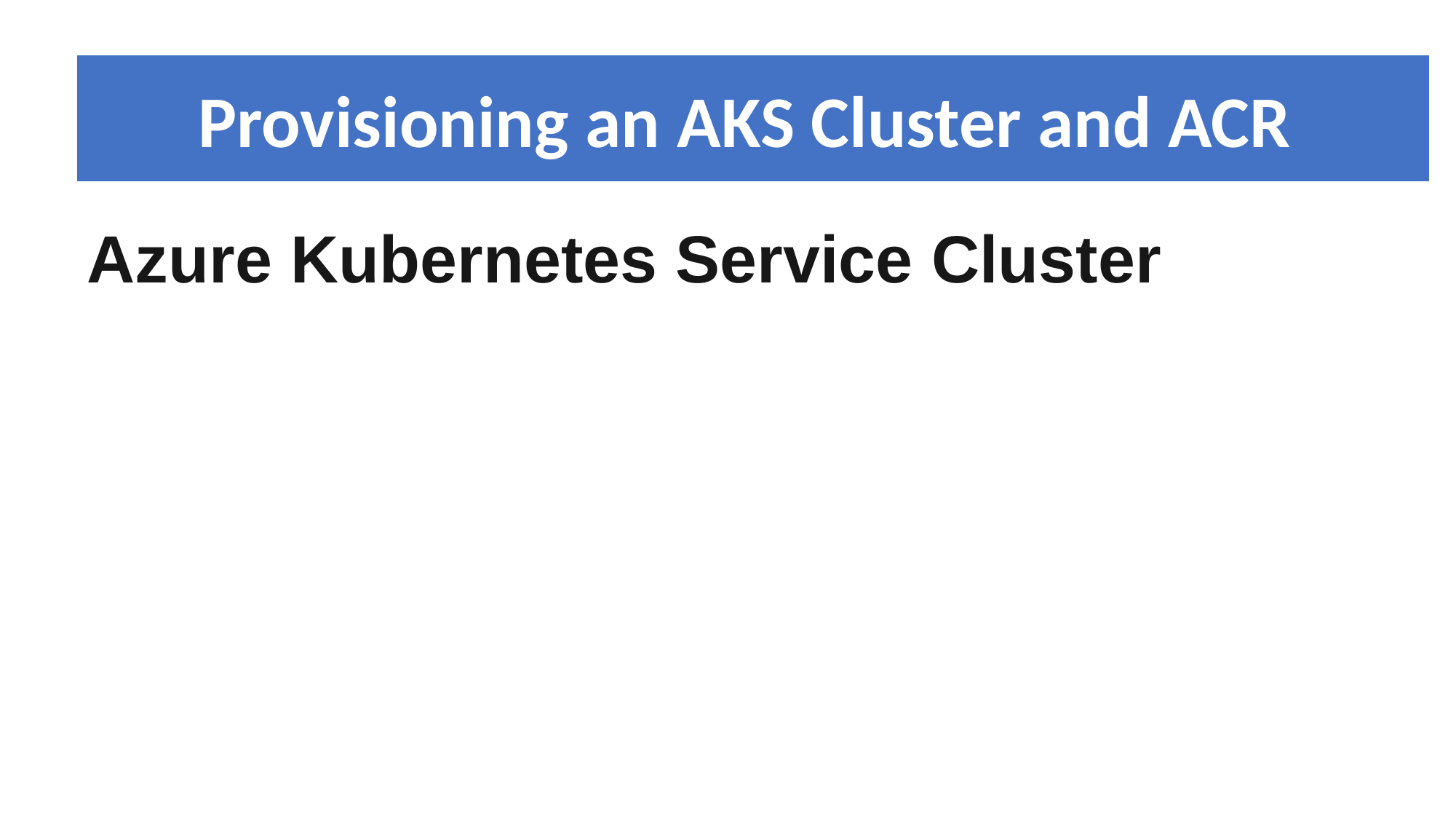

Provisioning an AKS Cluster and ACR
# Azure Kubernetes Service Cluster